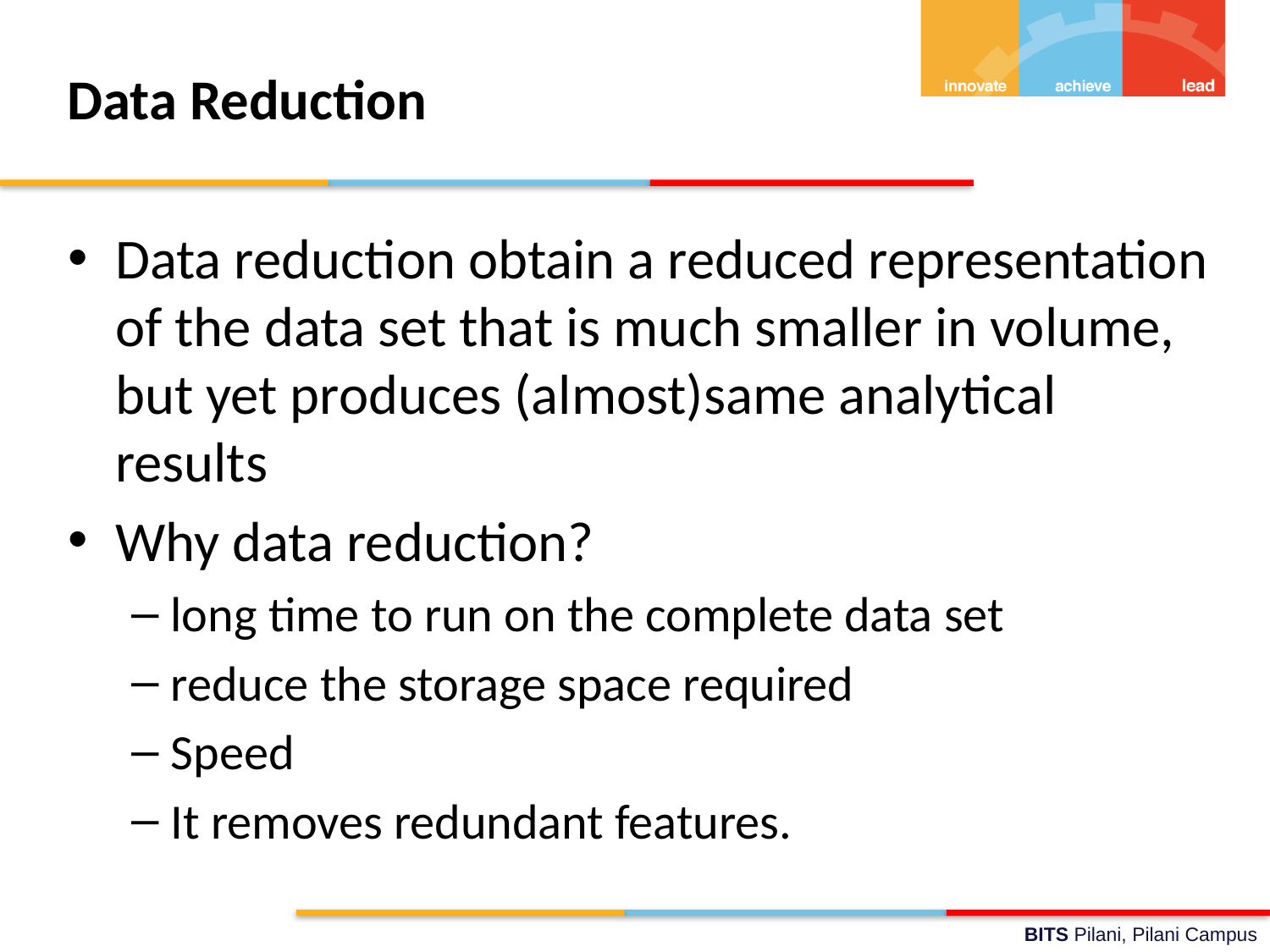

# Data Reduction
Data reduction obtain a reduced representation of the data set that is much smaller in volume, but yet produces (almost)same analytical results
Why data reduction?
long time to run on the complete data set
reduce the storage space required
Speed
It removes redundant features.